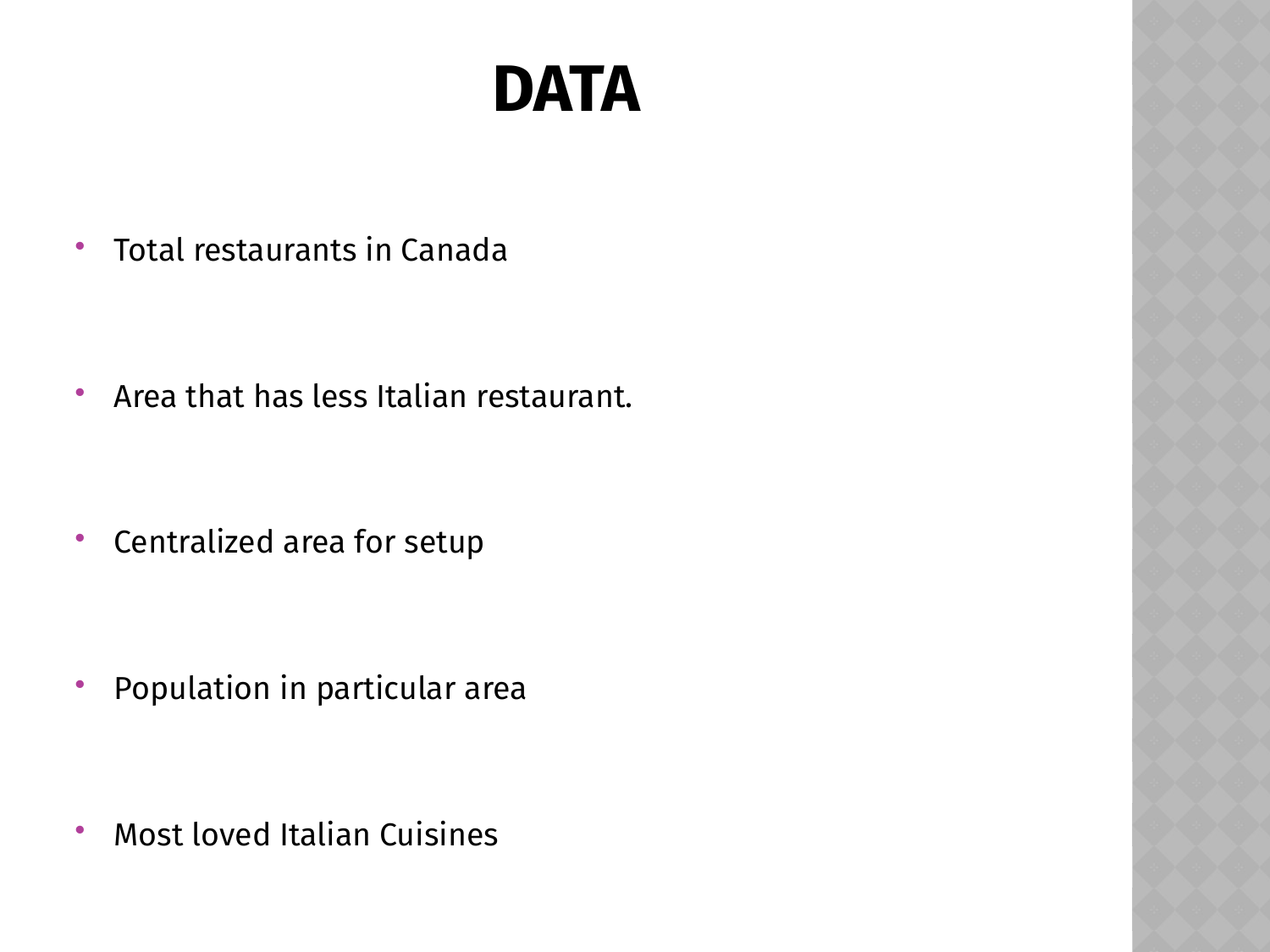

# DATA
Total restaurants in Canada

Area that has less Italian restaurant.

Centralized area for setup

Population in particular area

Most loved Italian Cuisines